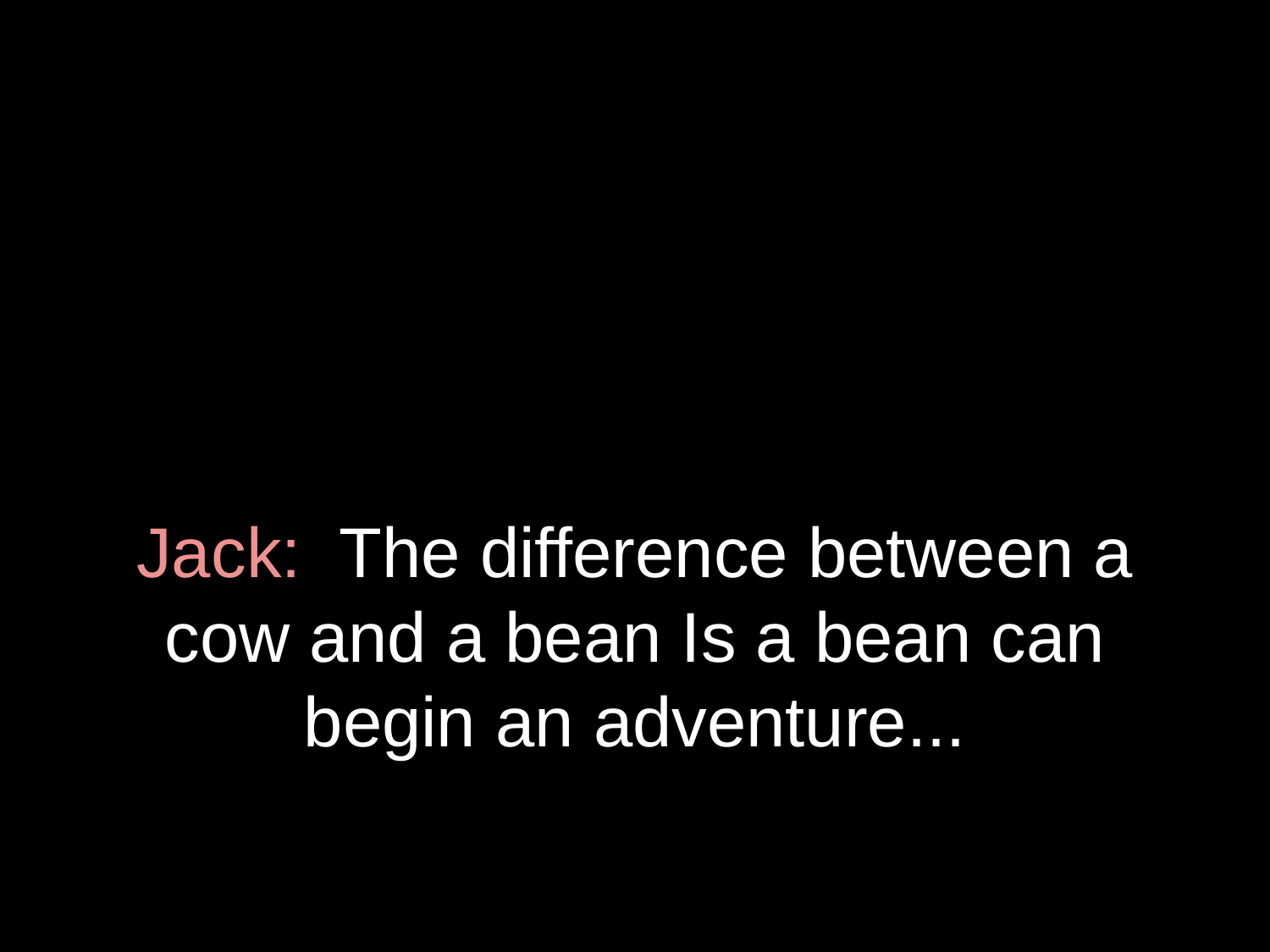

# Jack:  The difference between a cow and a bean Is a bean can begin an adventure...